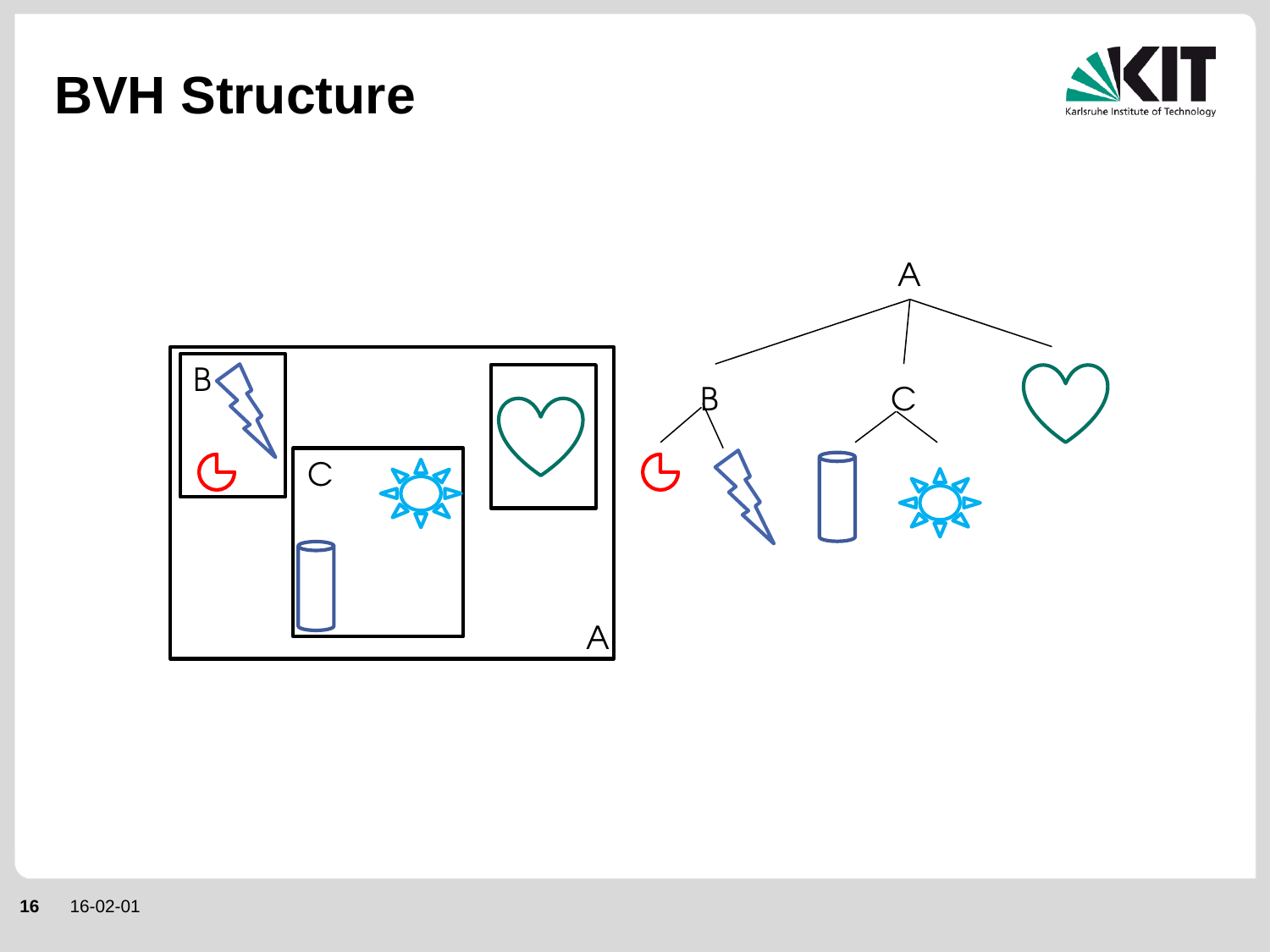

# BVH Structure

A

B

B
C

C

A